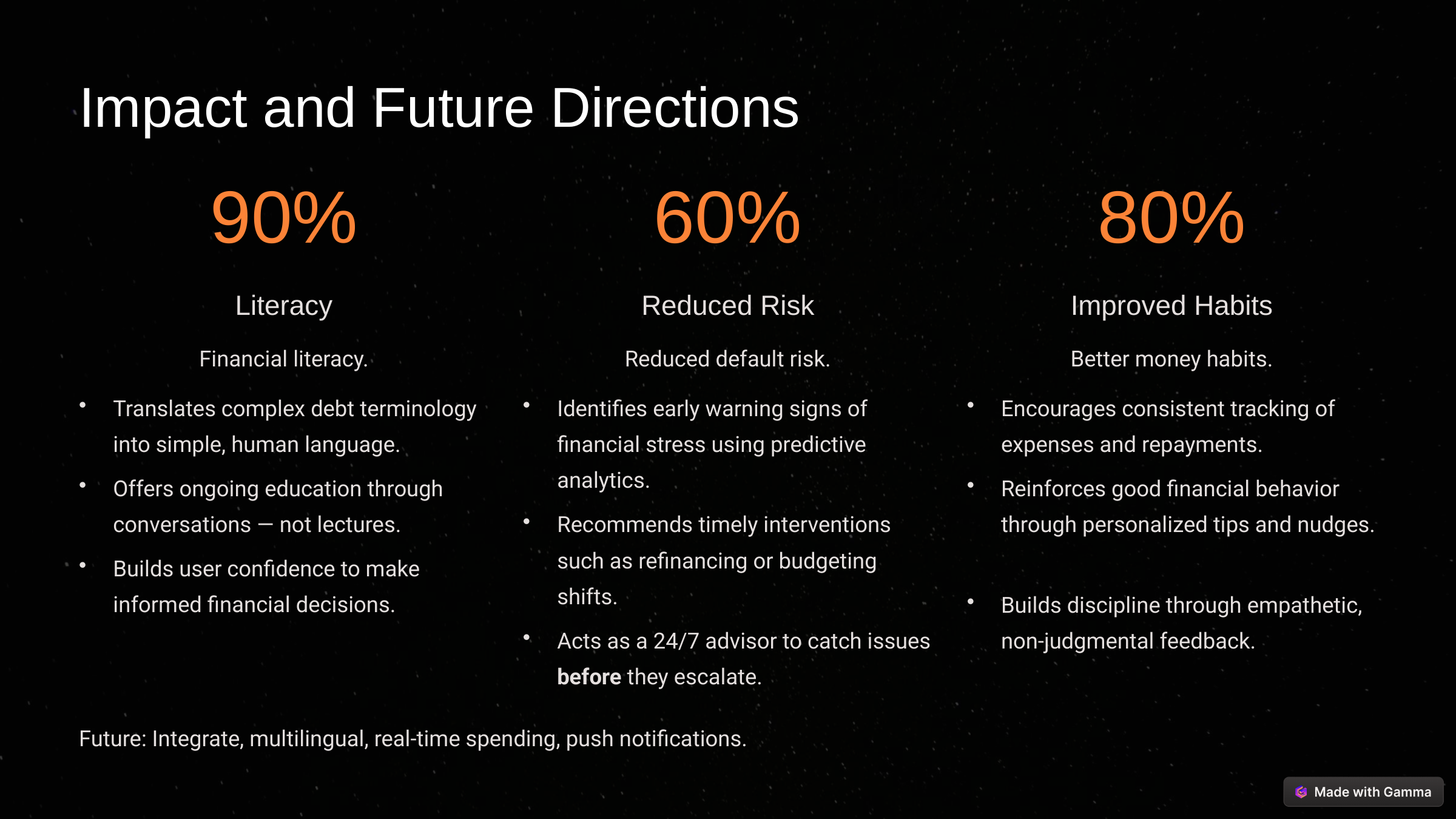

Impact and Future Directions
90%
60%
80%
Literacy
Reduced Risk
Improved Habits
Financial literacy.
Reduced default risk.
Better money habits.
Translates complex debt terminology into simple, human language.
Identifies early warning signs of financial stress using predictive analytics.
Encourages consistent tracking of expenses and repayments.
Offers ongoing education through conversations — not lectures.
Reinforces good financial behavior through personalized tips and nudges.
Recommends timely interventions such as refinancing or budgeting shifts.
Builds user confidence to make informed financial decisions.
Builds discipline through empathetic, non-judgmental feedback.
Acts as a 24/7 advisor to catch issues before they escalate.
Future: Integrate, multilingual, real-time spending, push notifications.